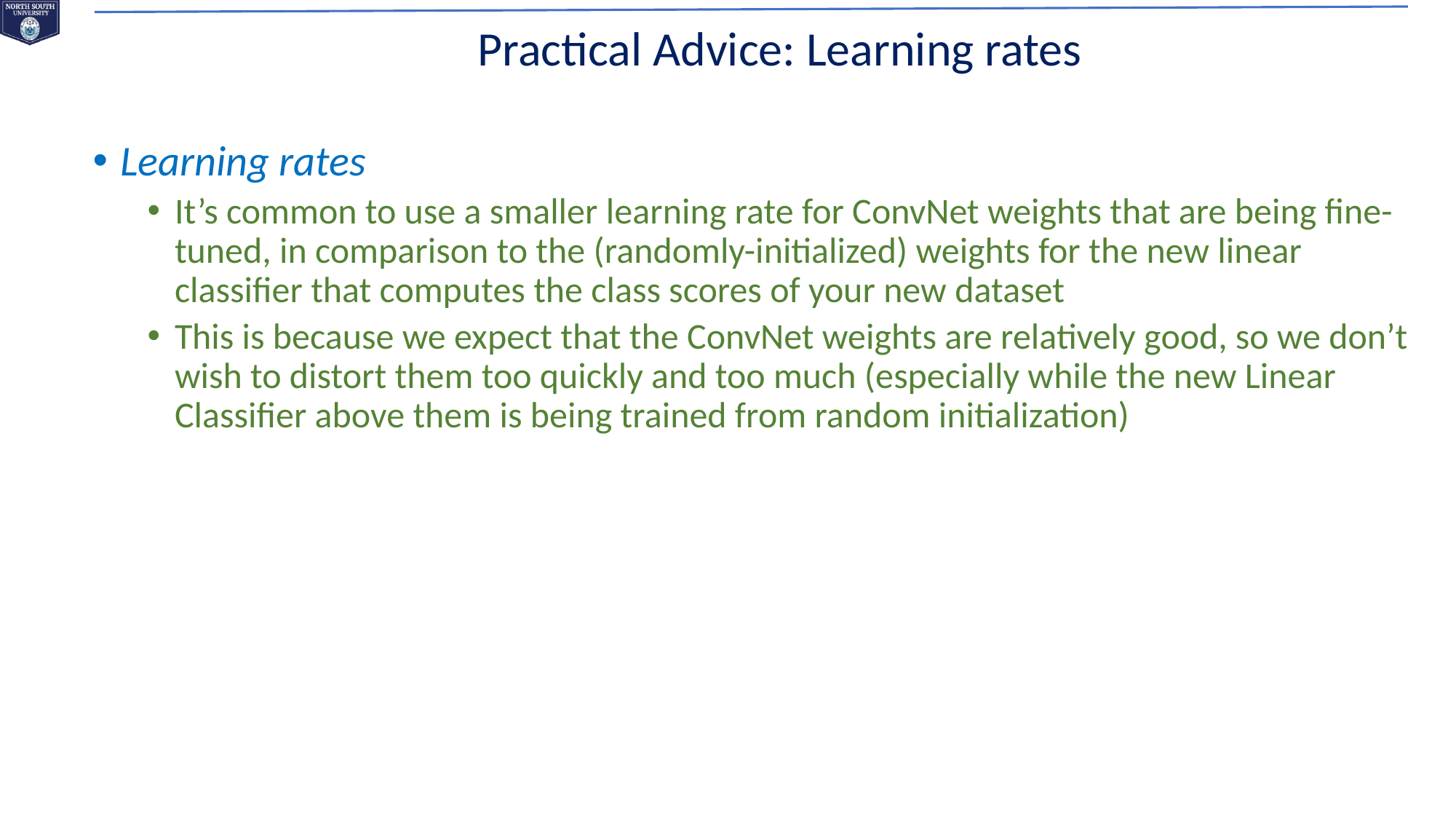

# Practical Advice: Learning rates
Learning rates
It’s common to use a smaller learning rate for ConvNet weights that are being fine-tuned, in comparison to the (randomly-initialized) weights for the new linear classifier that computes the class scores of your new dataset
This is because we expect that the ConvNet weights are relatively good, so we don’t wish to distort them too quickly and too much (especially while the new Linear Classifier above them is being trained from random initialization)